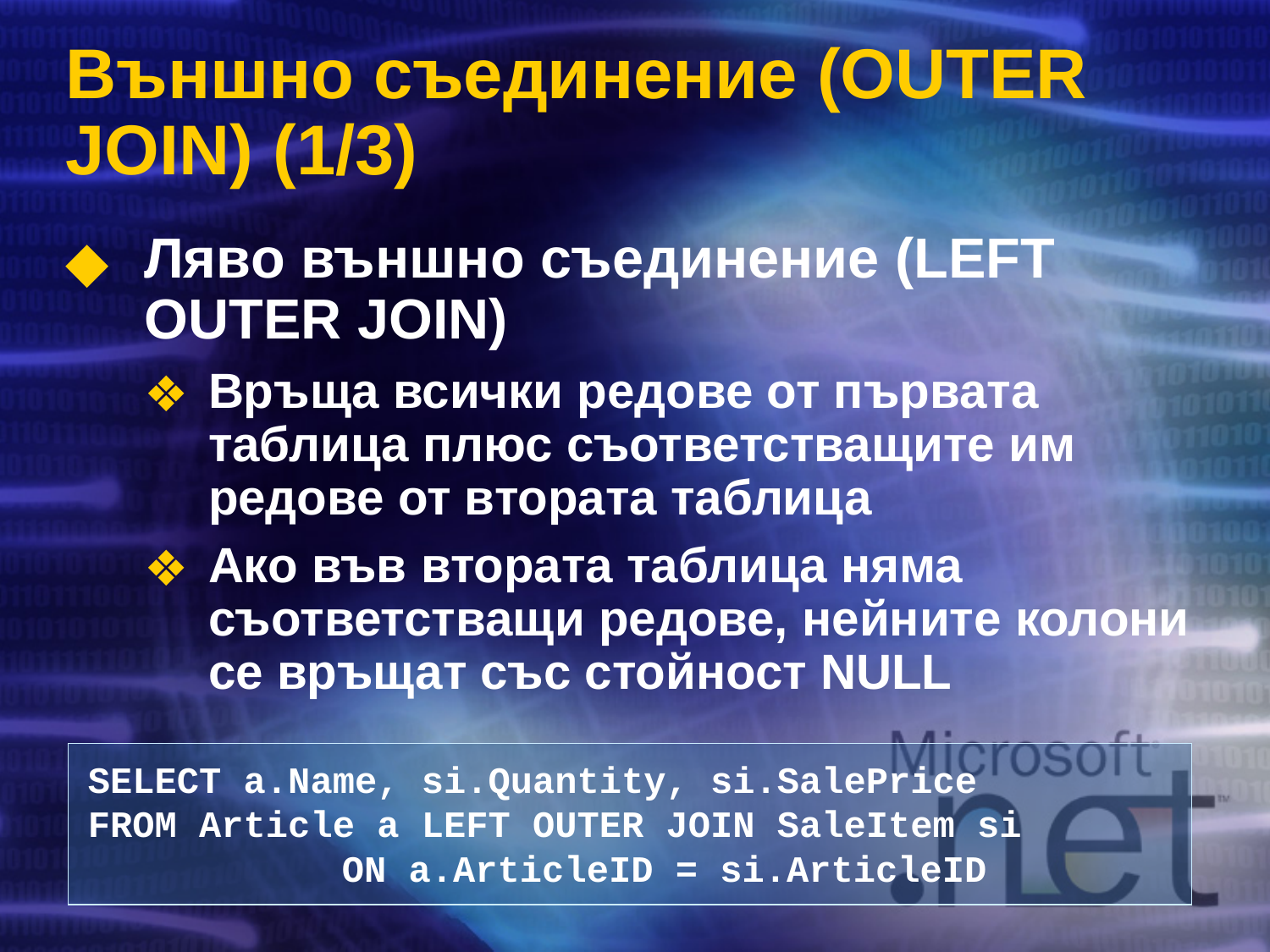

# Външно съединение (OUTER JOIN) (1/3)
Ляво външно съединение (LEFT OUTER JOIN)
Връща всички редове от първата таблица плюс съответстващите им редове от втората таблица
Ако във втората таблица няма съответстващи редове, нейните колони се връщат със стойност NULL
SELECT a.Name, si.Quantity, si.SalePrice
FROM Article a LEFT OUTER JOIN SaleItem si
		ON a.ArticleID = si.ArticleID